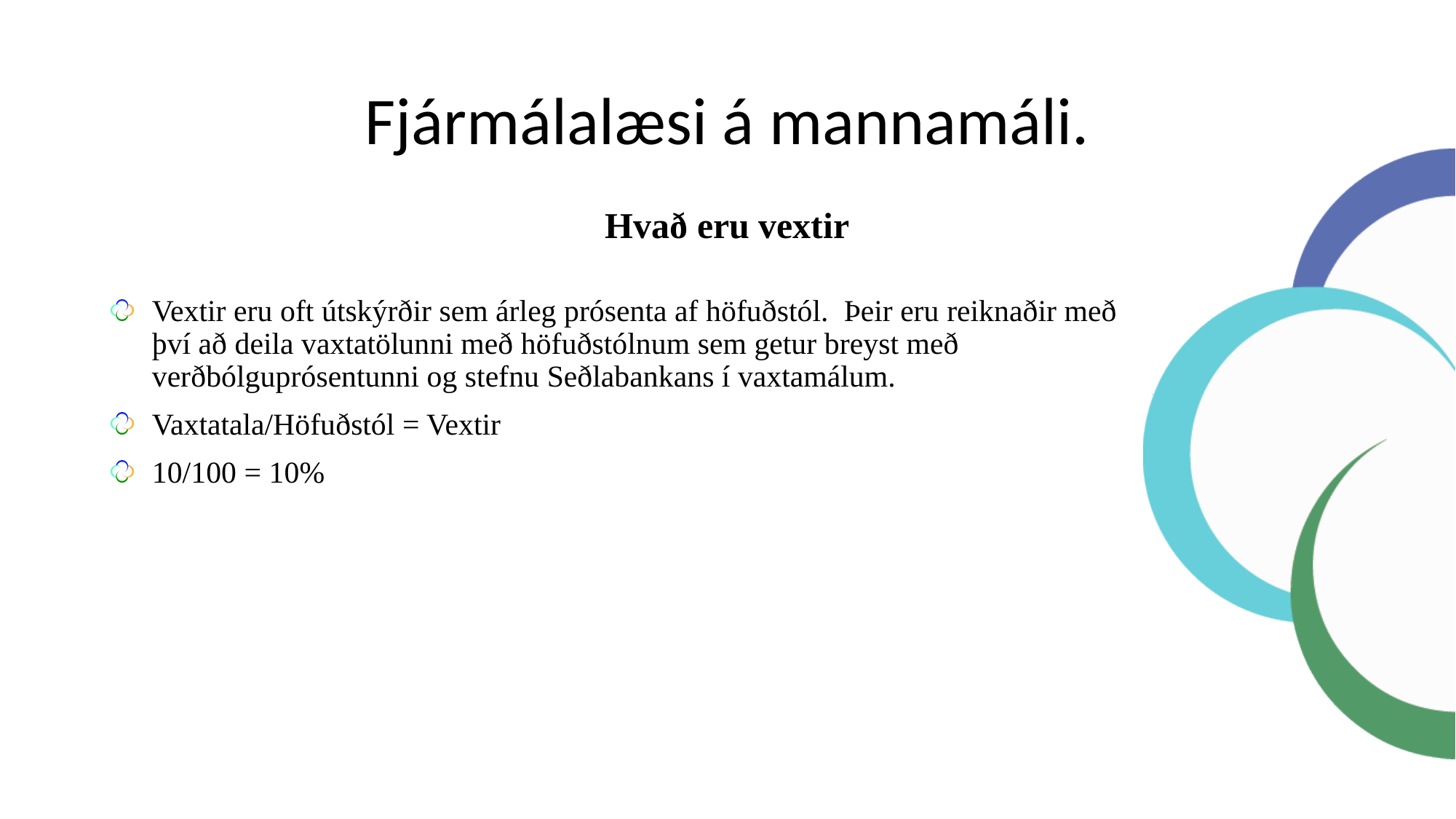

# Fjármálalæsi á mannamáli.
Hvað eru vextir
Vextir eru oft útskýrðir sem árleg prósenta af höfuðstól.  Þeir eru reiknaðir með því að deila vaxtatölunni með höfuðstólnum sem getur breyst með verðbólguprósentunni og stefnu Seðlabankans í vaxtamálum.
Vaxtatala/Höfuðstól = Vextir
10/100 = 10%